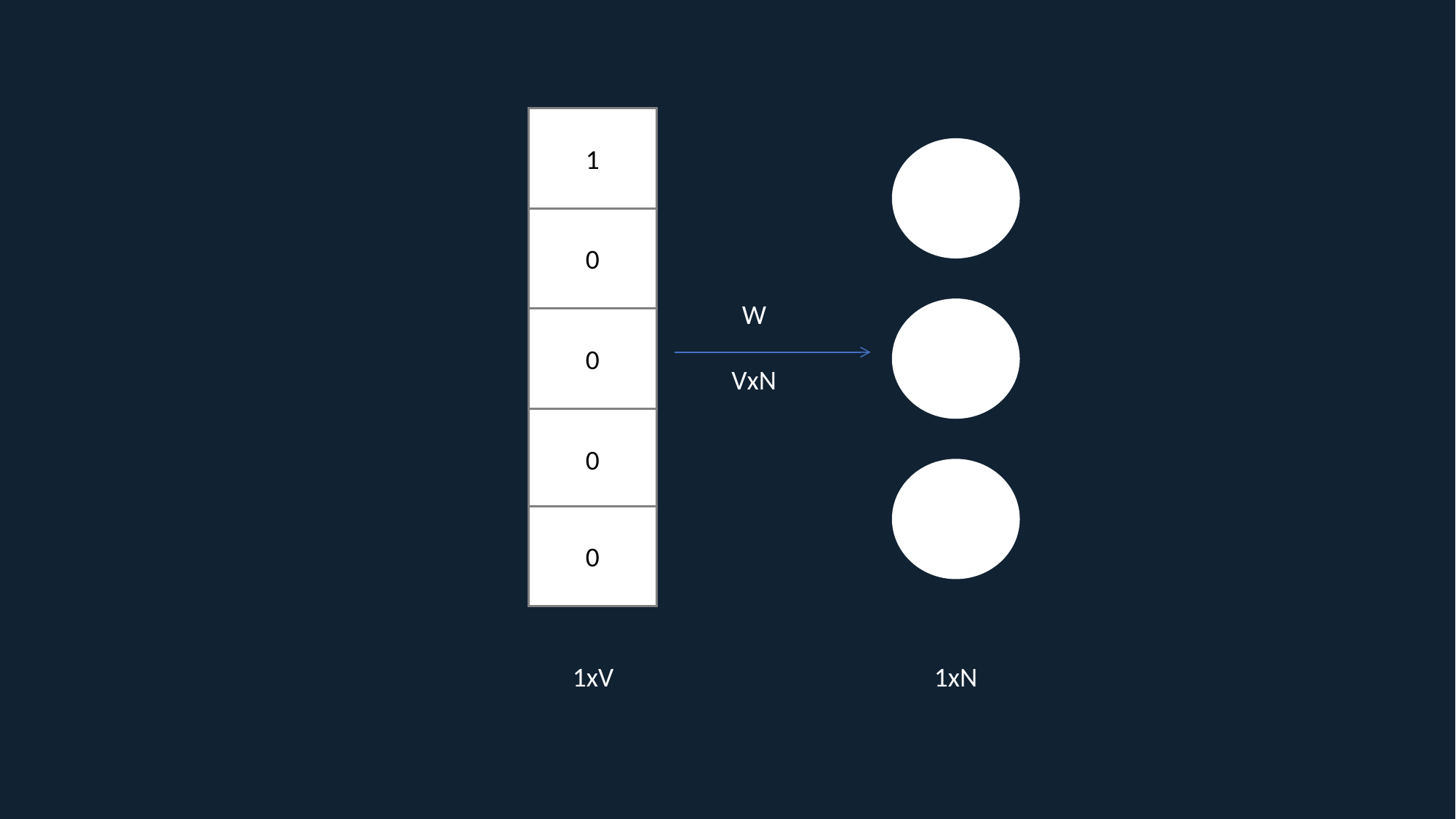

1
1

0
0
W

VxN

0
0
0
0

0
0
1xV
1xN